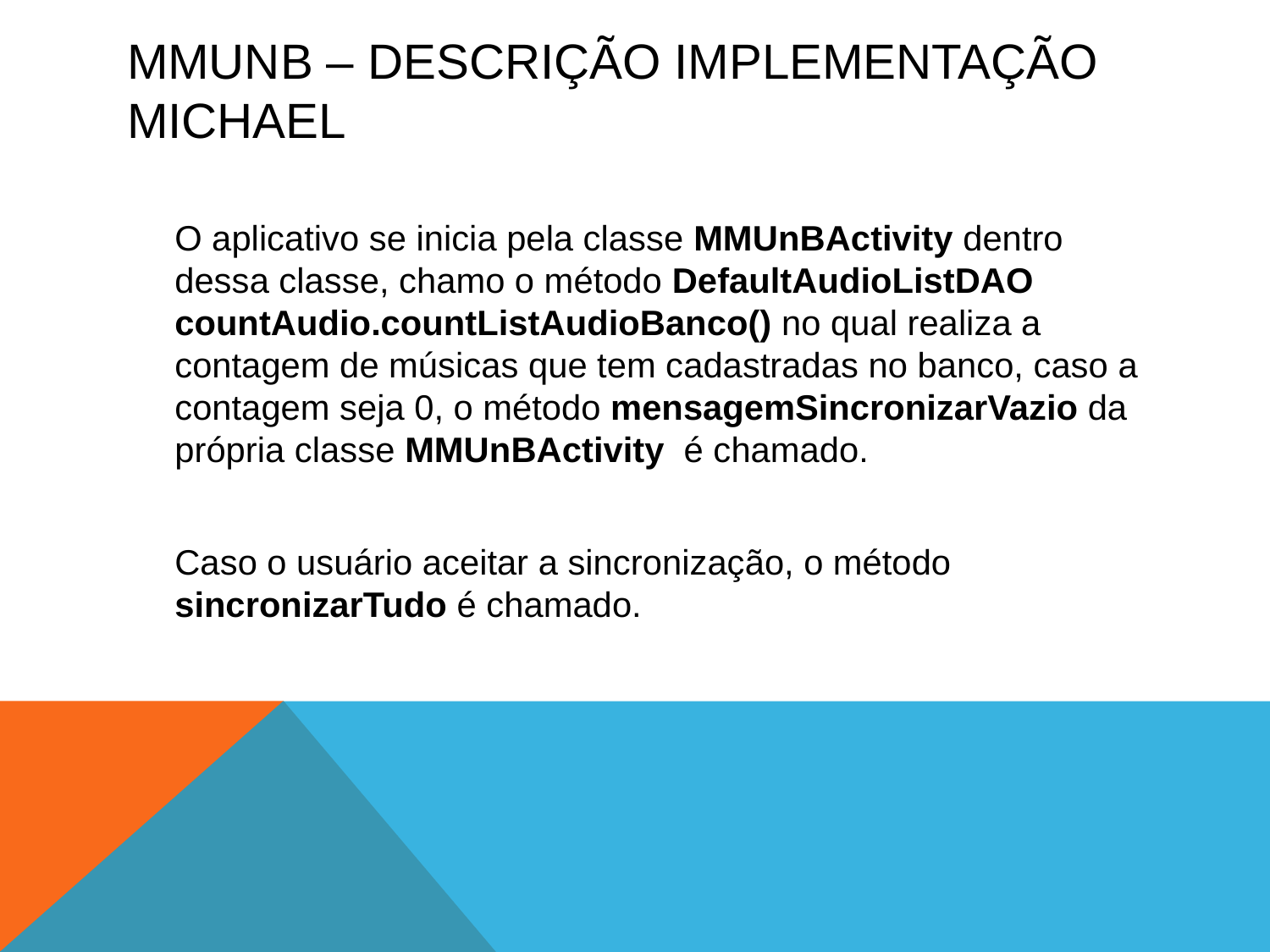

# MMunB – Descrição implementação michael

	O aplicativo se inicia pela classe MMUnBActivity dentro dessa classe, chamo o método DefaultAudioListDAO countAudio.countListAudioBanco() no qual realiza a contagem de músicas que tem cadastradas no banco, caso a contagem seja 0, o método mensagemSincronizarVazio da própria classe MMUnBActivity  é chamado.

	Caso o usuário aceitar a sincronização, o método sincronizarTudo é chamado.